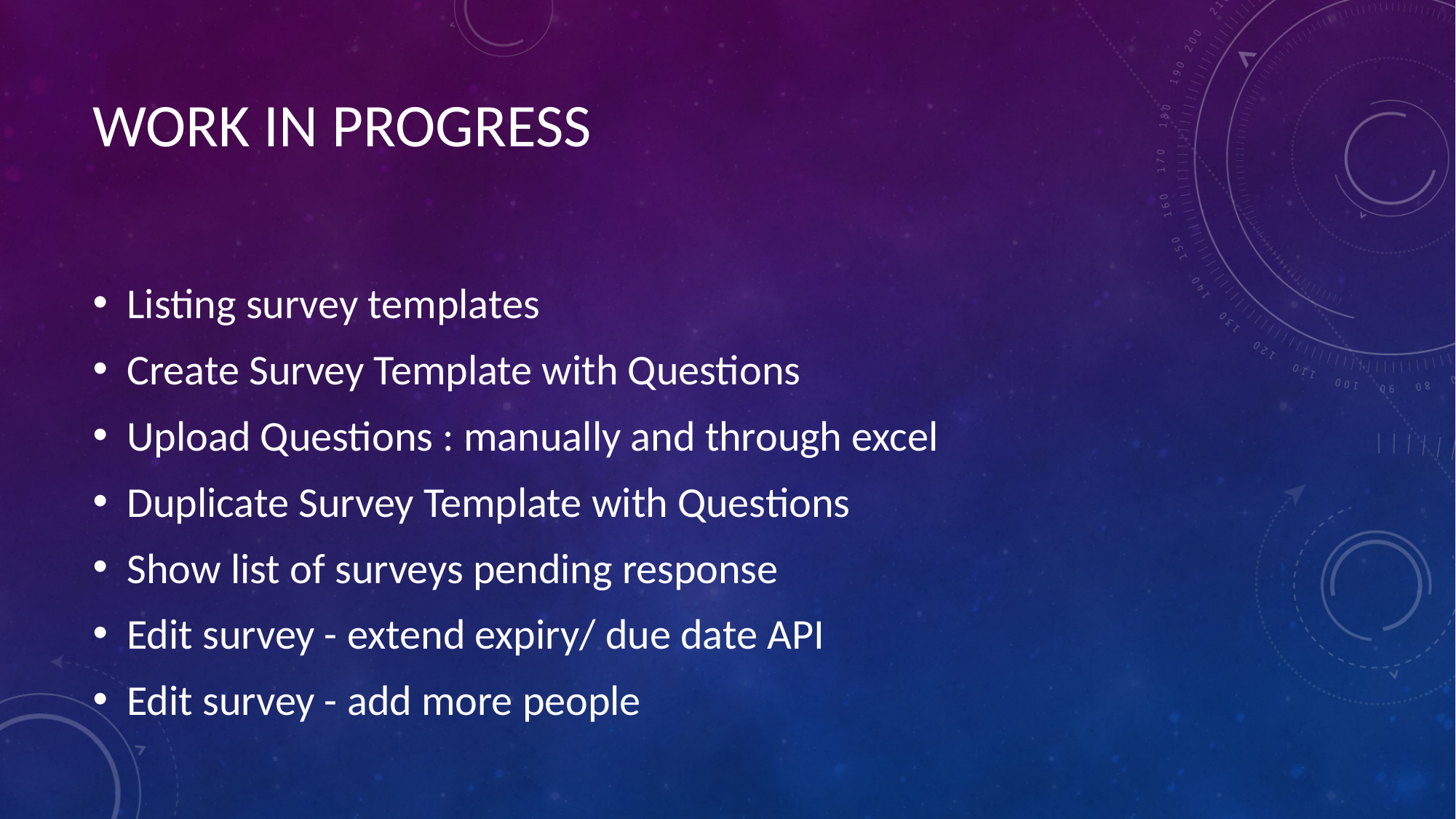

# Work in progress
Listing survey templates
Create Survey Template with Questions
Upload Questions : manually and through excel
Duplicate Survey Template with Questions
Show list of surveys pending response
Edit survey - extend expiry/ due date API
Edit survey - add more people